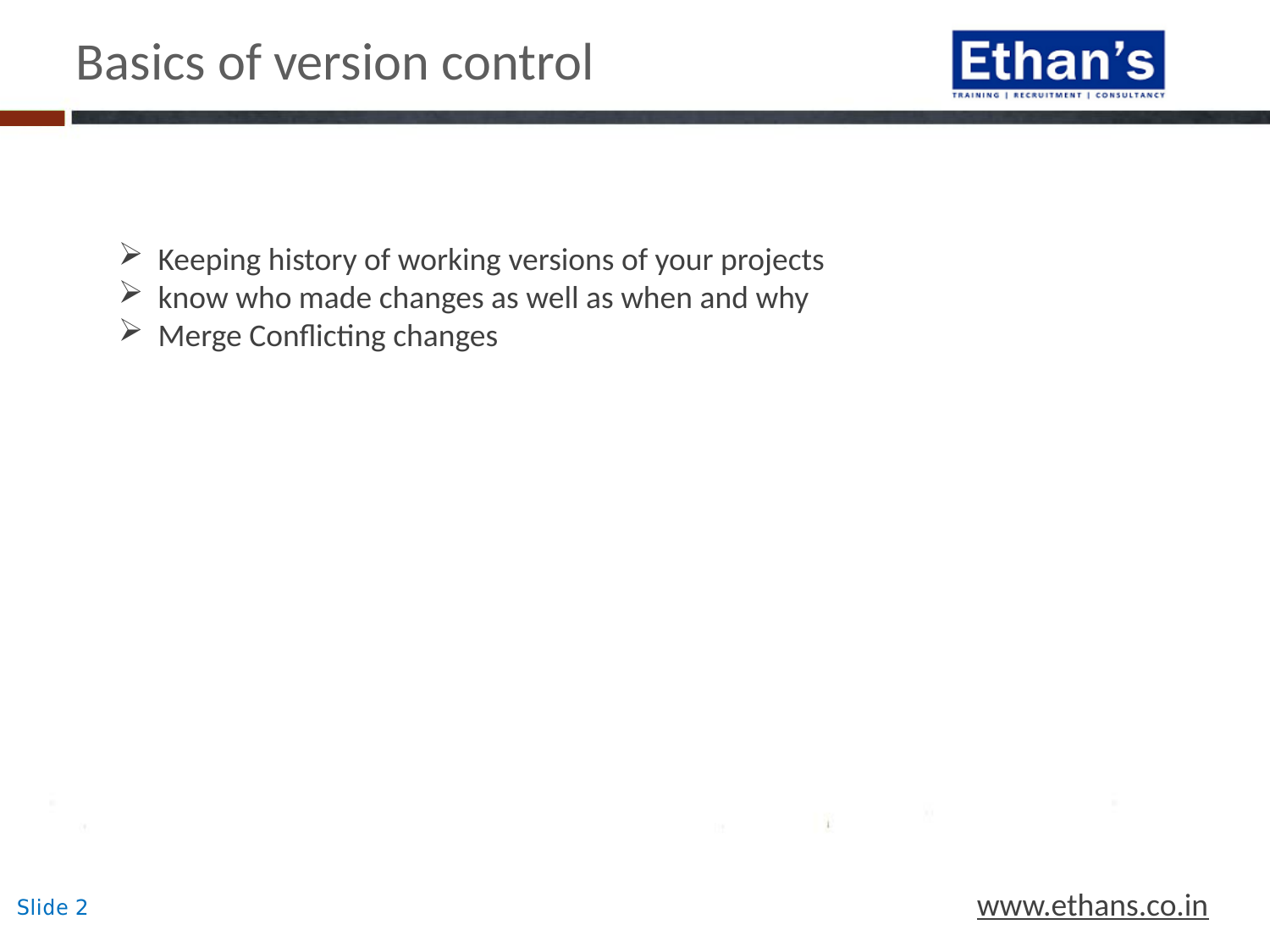

Basics of version control
Keeping history of working versions of your projects
know who made changes as well as when and why
Merge Conflicting changes